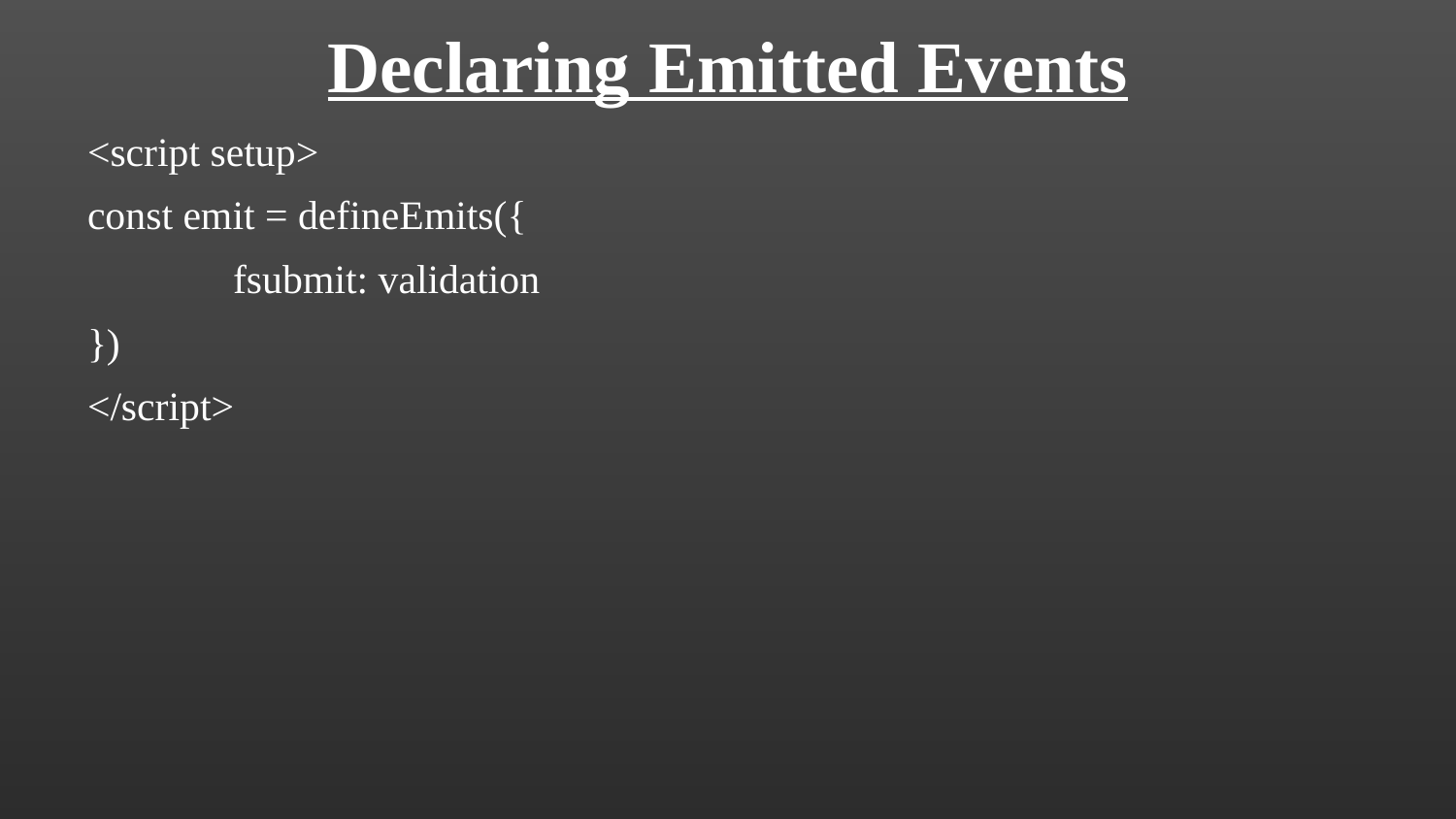

Declaring Emitted Events
<script setup>
const emit = defineEmits({
	fsubmit: validation
})
</script>